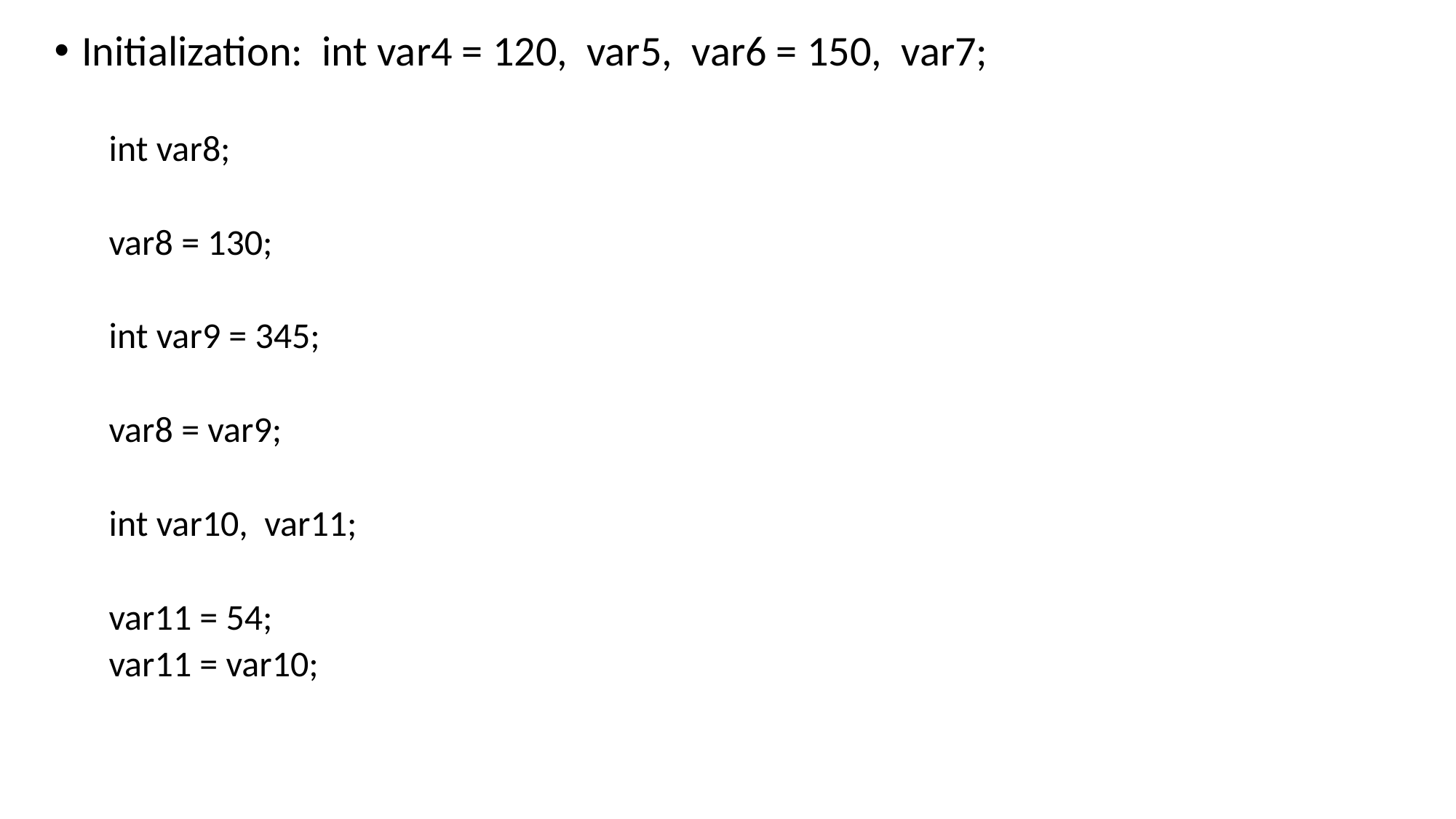

Initialization:  int var4 = 120,  var5,  var6 = 150,  var7;

int var8;

var8 = 130;

int var9 = 345;

var8 = var9;

int var10,  var11;

var11 = 54;
var11 = var10;